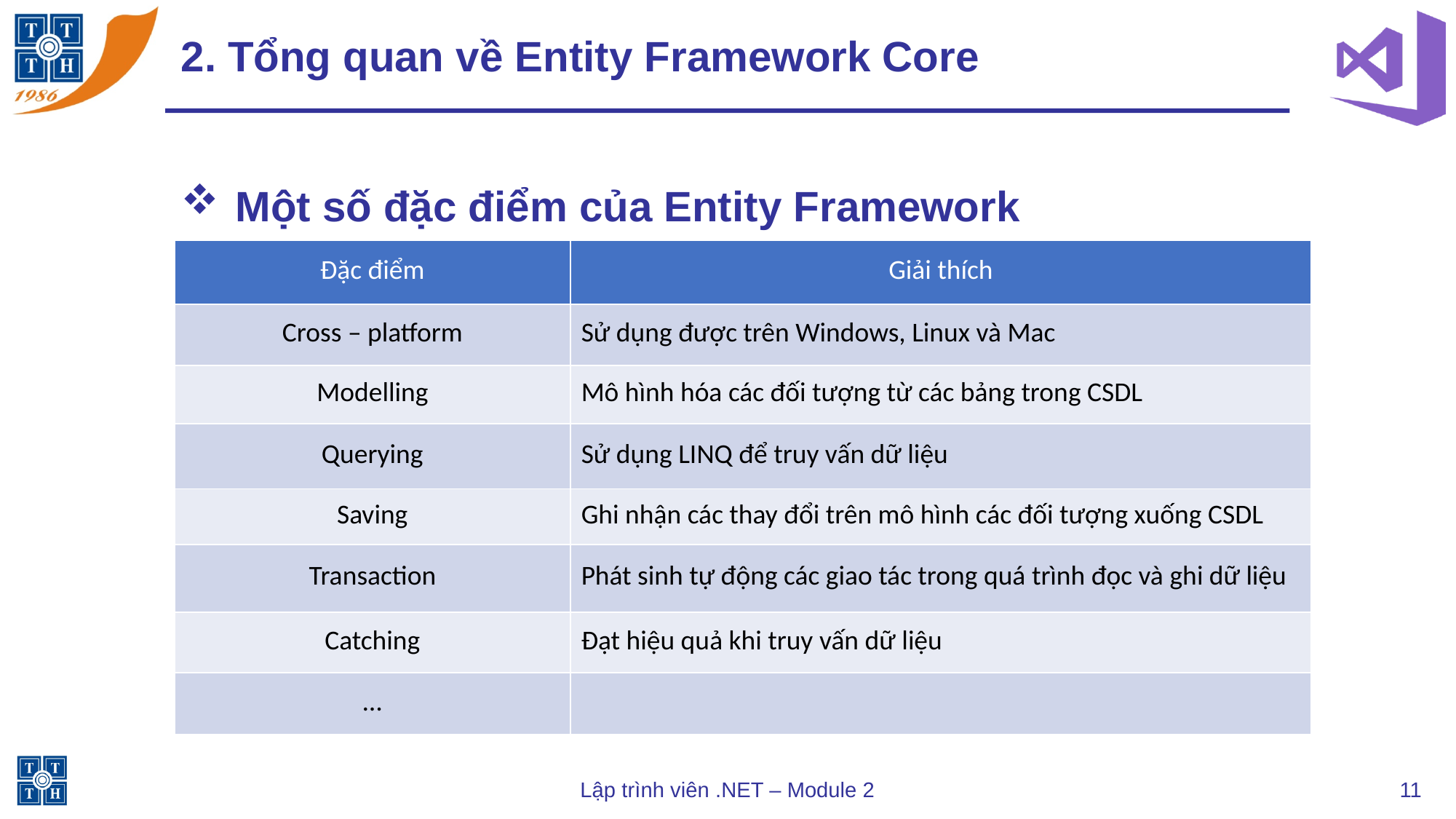

# 2. Tổng quan về Entity Framework Core
Một số đặc điểm của Entity Framework
| Đặc điểm | Giải thích |
| --- | --- |
| Cross – platform | Sử dụng được trên Windows, Linux và Mac |
| Modelling | Mô hình hóa các đối tượng từ các bảng trong CSDL |
| Querying | Sử dụng LINQ để truy vấn dữ liệu |
| Saving | Ghi nhận các thay đổi trên mô hình các đối tượng xuống CSDL |
| Transaction | Phát sinh tự động các giao tác trong quá trình đọc và ghi dữ liệu |
| Catching | Đạt hiệu quả khi truy vấn dữ liệu |
| … |  |